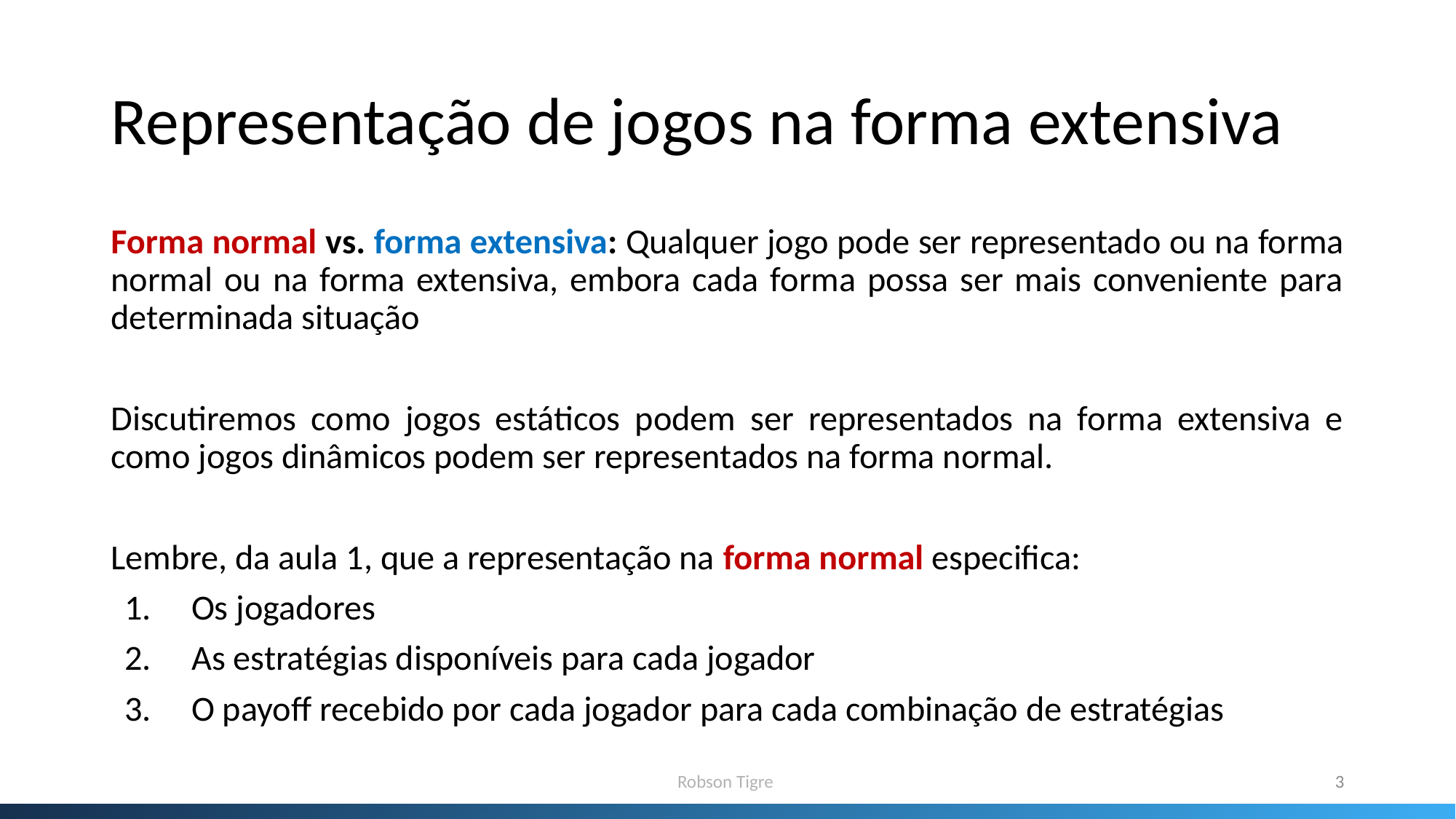

# Representação de jogos na forma extensiva
Forma normal vs. forma extensiva: Qualquer jogo pode ser representado ou na forma normal ou na forma extensiva, embora cada forma possa ser mais conveniente para determinada situação

Discutiremos como jogos estáticos podem ser representados na forma extensiva e como jogos dinâmicos podem ser representados na forma normal.

Lembre, da aula 1, que a representação na forma normal especifica:
Os jogadores
As estratégias disponíveis para cada jogador
O payoff recebido por cada jogador para cada combinação de estratégias
Robson Tigre
3